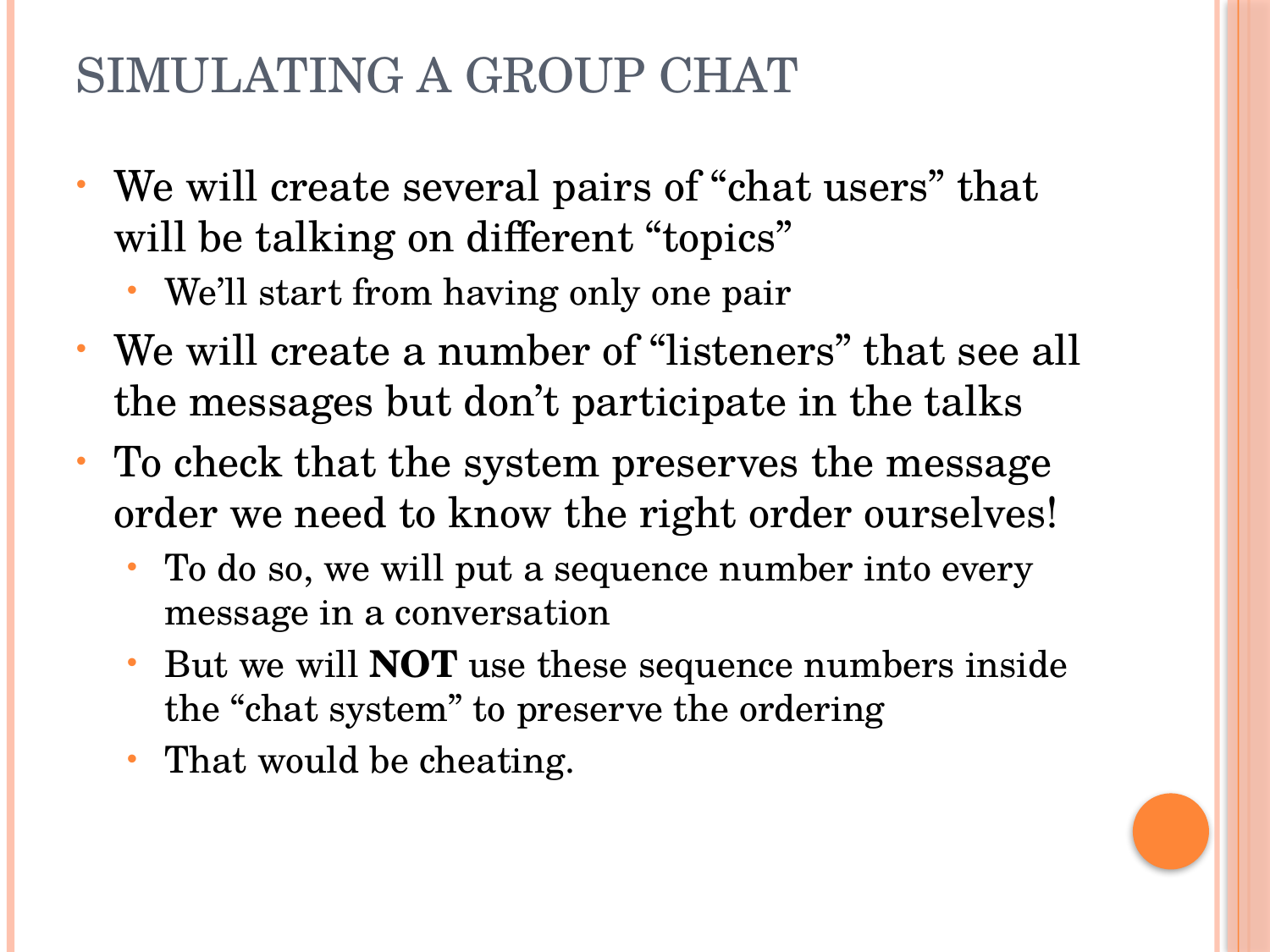

# Simulating a group chat
We will create several pairs of “chat users” that will be talking on different “topics”
We’ll start from having only one pair
We will create a number of “listeners” that see all the messages but don’t participate in the talks
To check that the system preserves the message order we need to know the right order ourselves!
To do so, we will put a sequence number into every message in a conversation
But we will NOT use these sequence numbers inside the “chat system” to preserve the ordering
That would be cheating.
30